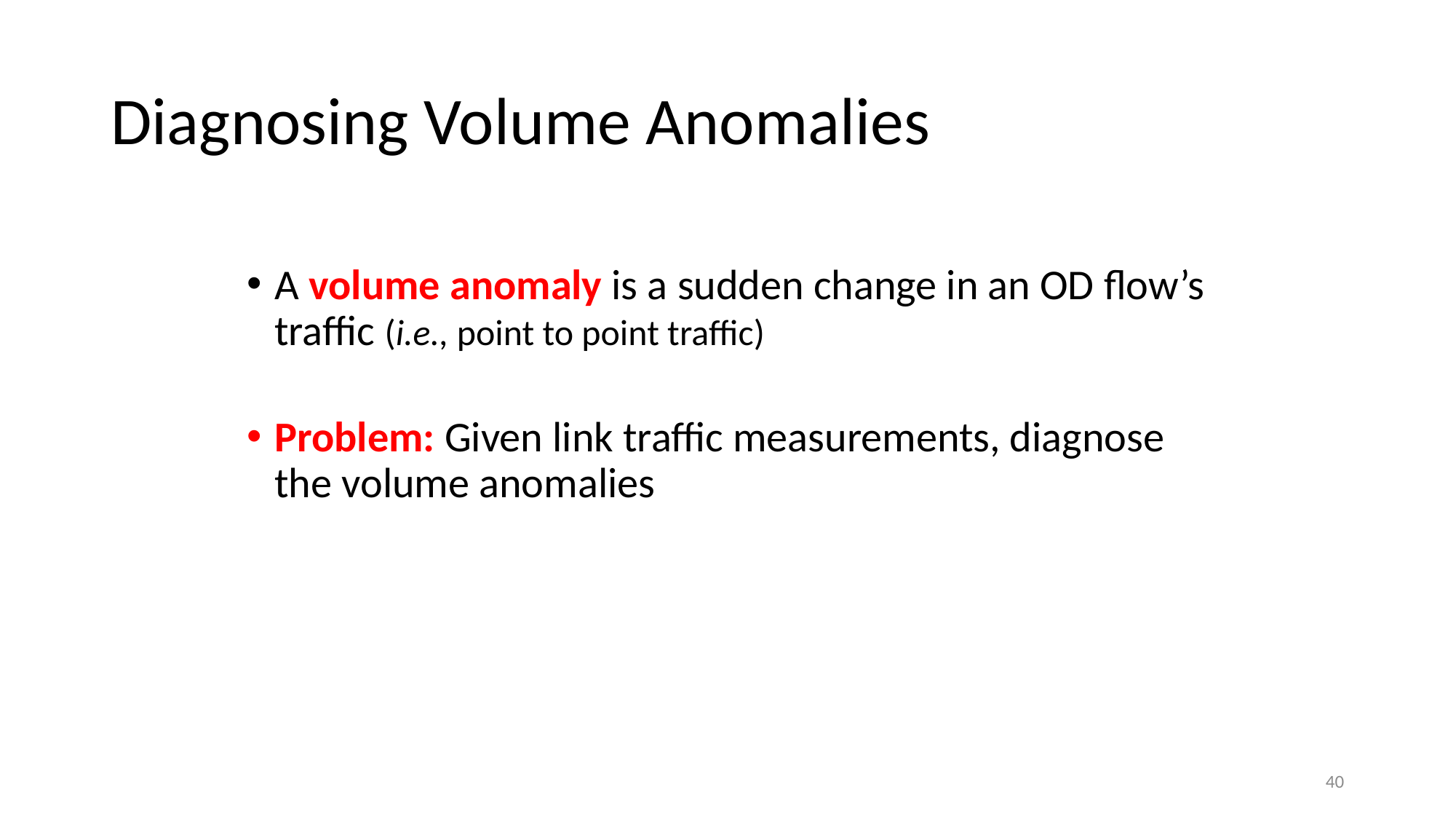

# Diagnosing Volume Anomalies

A volume anomaly is a sudden change in an OD flow’s traffic (i.e., point to point traffic)
Problem: Given link traffic measurements, diagnose the volume anomalies
40